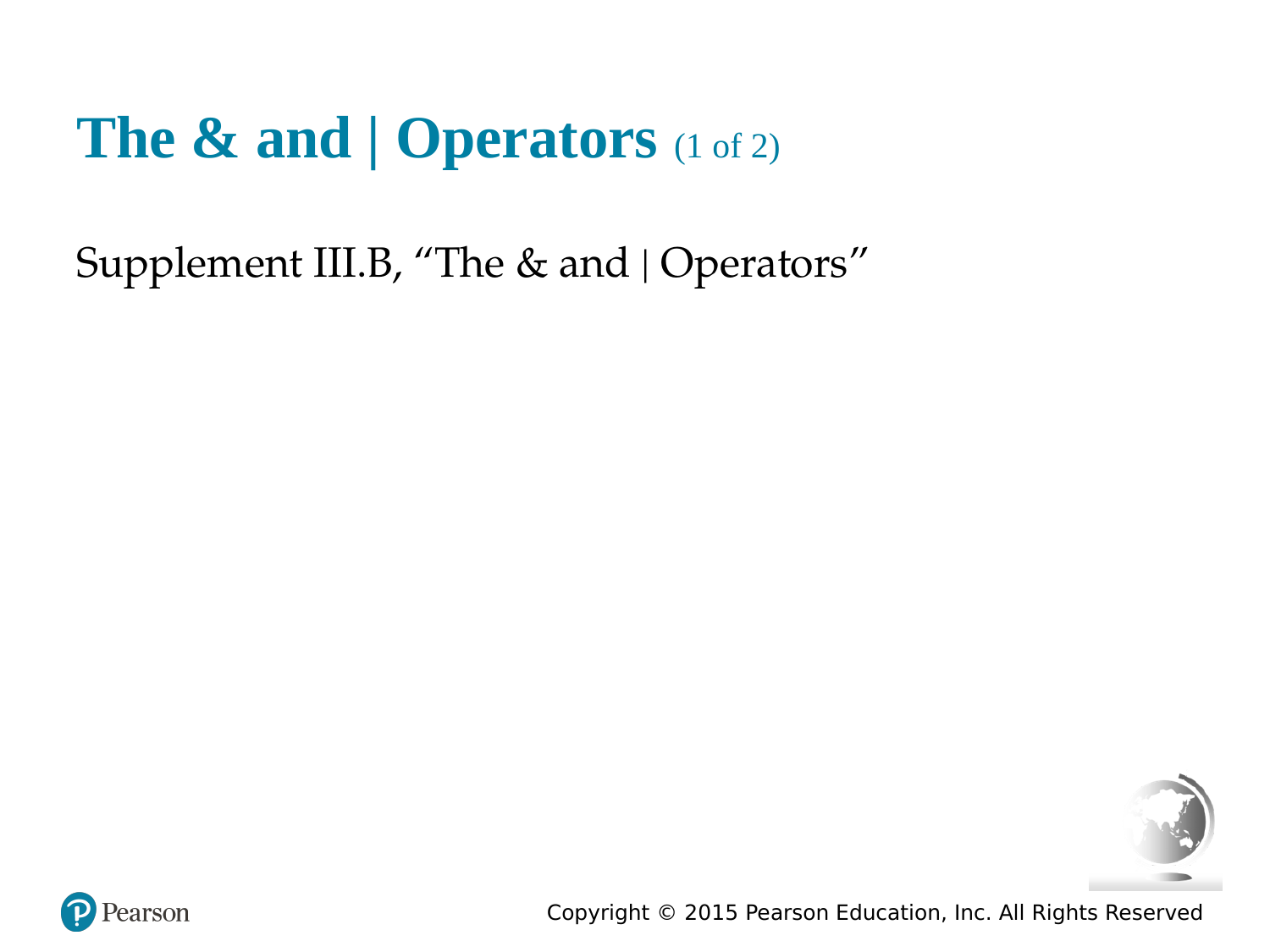

# The & and | Operators (1 of 2)
Supplement III.B, “The & and | Operators”